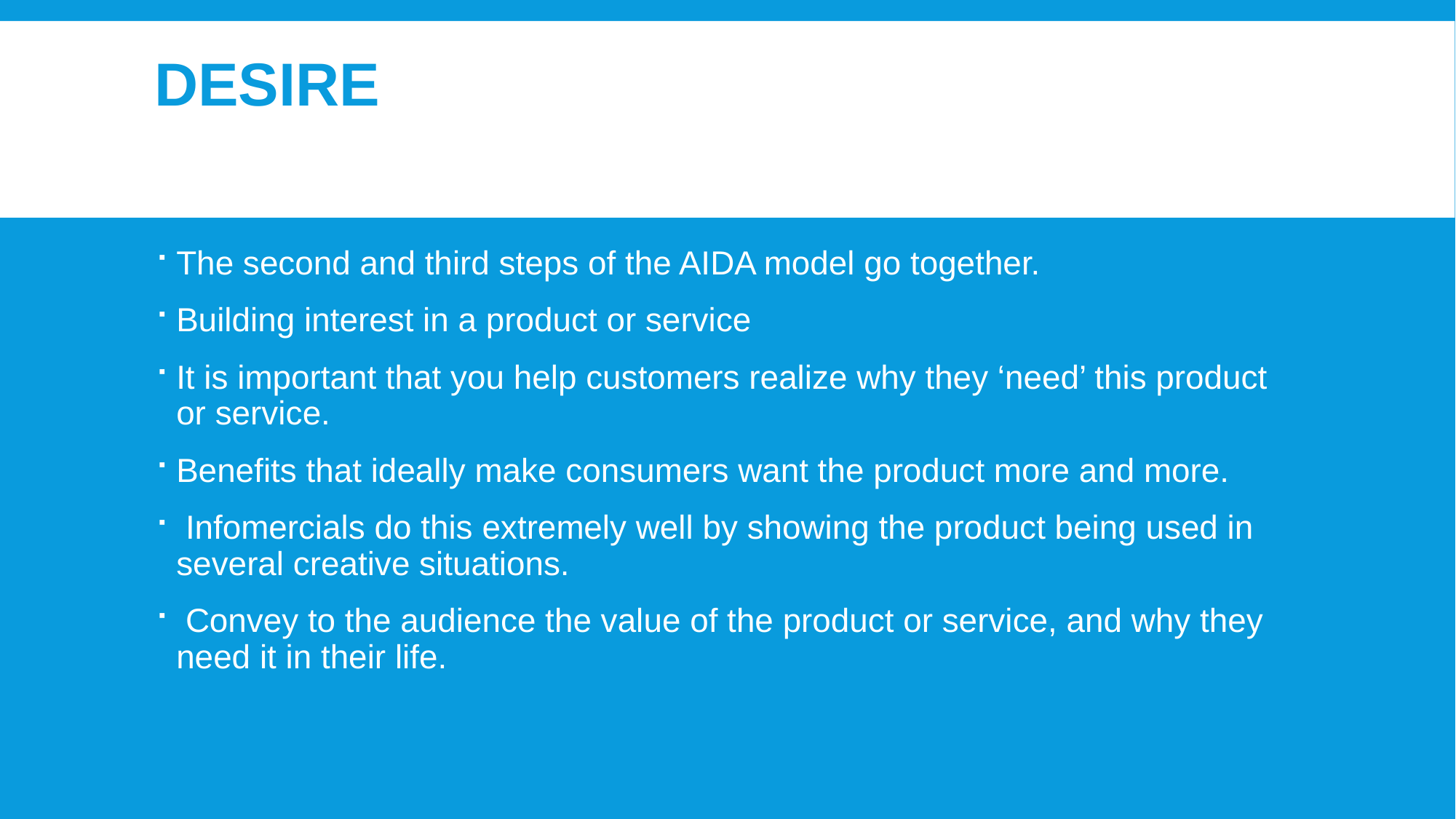

# Desire
The second and third steps of the AIDA model go together.
Building interest in a product or service
It is important that you help customers realize why they ‘need’ this product or service.
Benefits that ideally make consumers want the product more and more.
 Infomercials do this extremely well by showing the product being used in several creative situations.
 Convey to the audience the value of the product or service, and why they need it in their life.